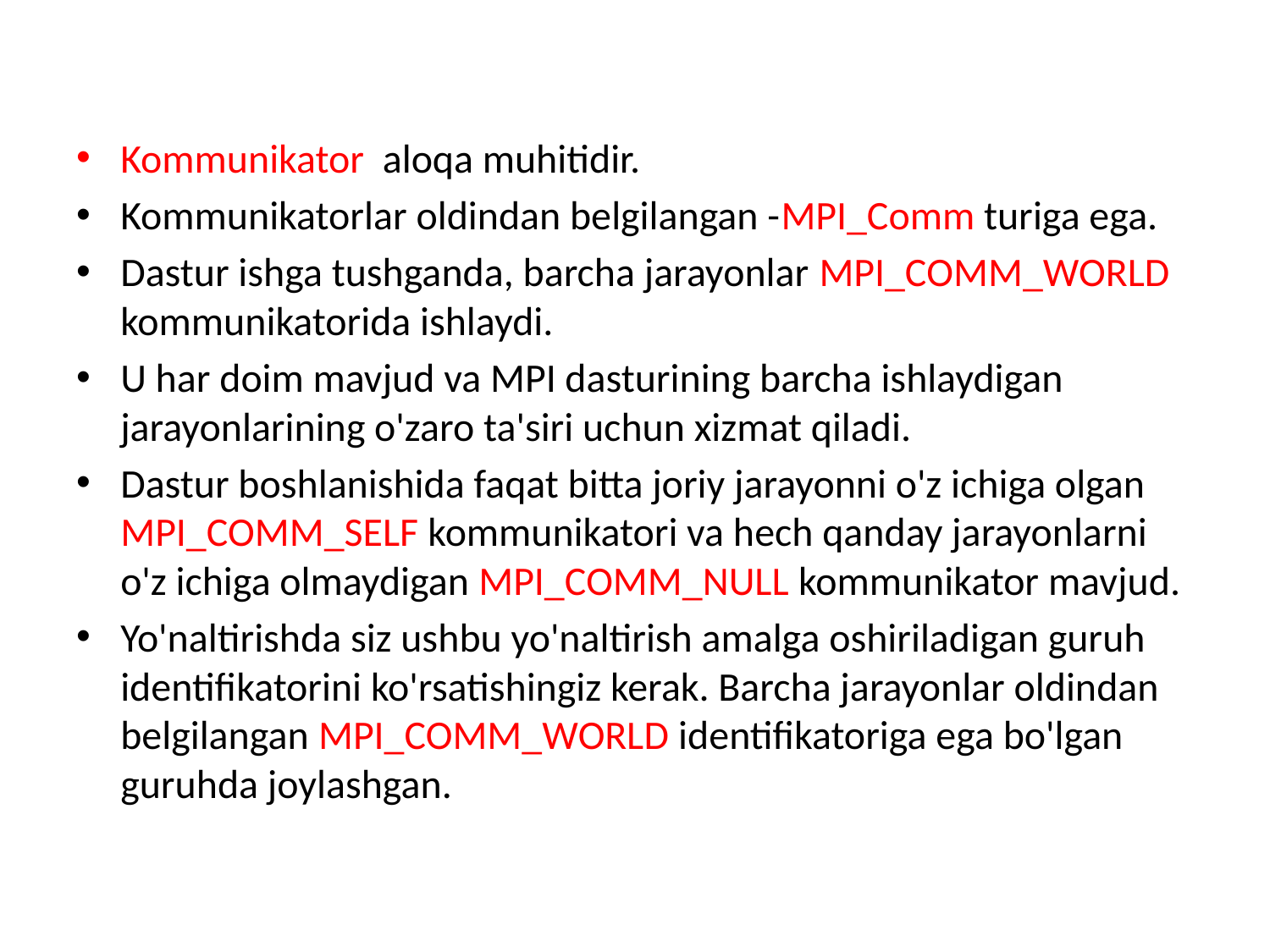

Kommunikator  aloqa muhitidir.
Kommunikatorlar oldindan belgilangan -MPI_Comm turiga ega.
Dastur ishga tushganda, barcha jarayonlar MPI_COMM_WORLD  kommunikatorida ishlaydi.
U har doim mavjud va MPI dasturining barcha ishlaydigan jarayonlarining o'zaro ta'siri uchun xizmat qiladi.
Dastur boshlanishida faqat bitta joriy jarayonni o'z ichiga olgan MPI_COMM_SELF kommunikatori va hech qanday jarayonlarni o'z ichiga olmaydigan MPI_COMM_NULL kommunikator mavjud.
Yo'naltirishda siz ushbu yo'naltirish amalga oshiriladigan guruh identifikatorini ko'rsatishingiz kerak. Barcha jarayonlar oldindan belgilangan MPI_COMM_WORLD identifikatoriga ega bo'lgan guruhda joylashgan.